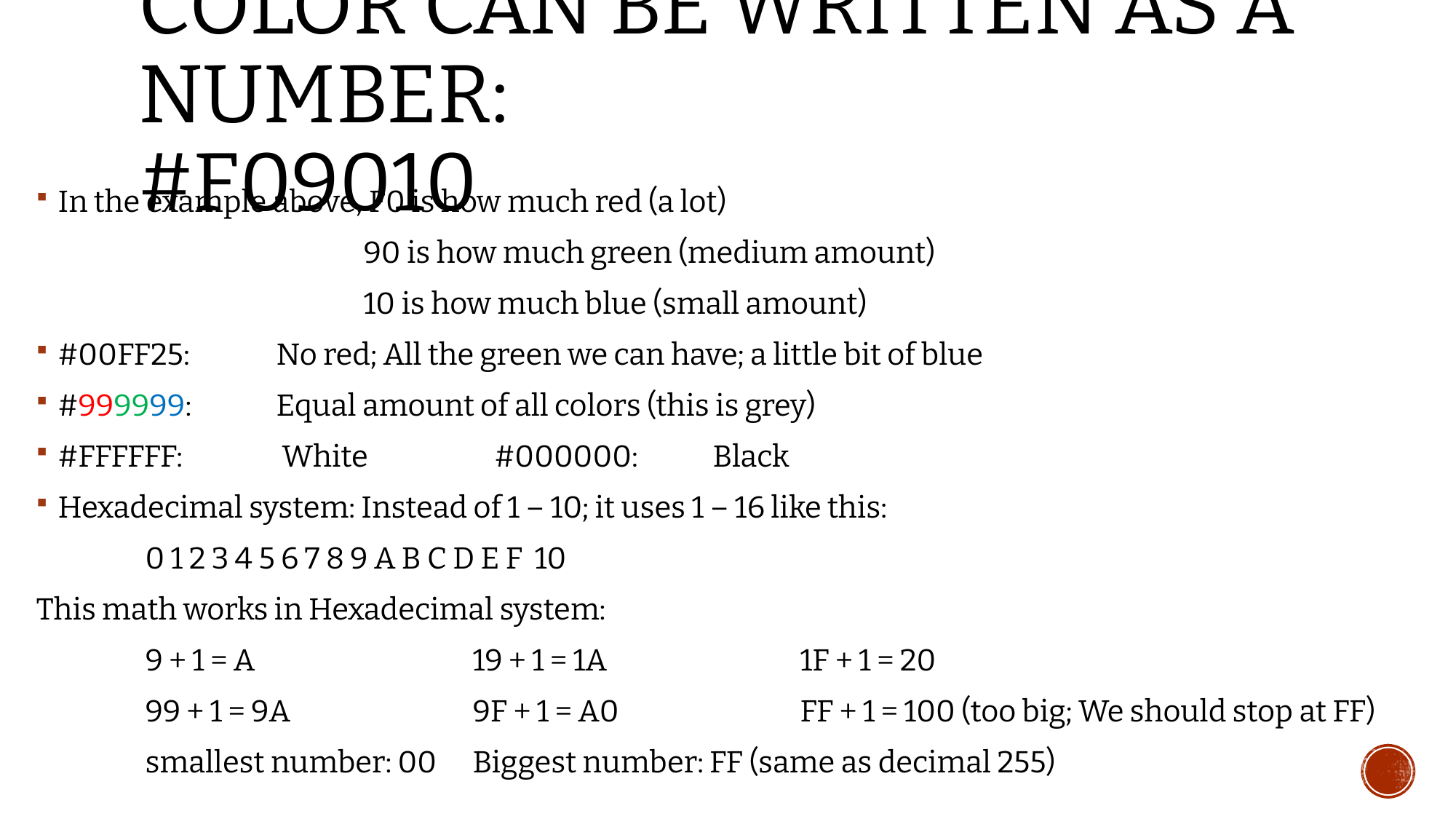

# Color can be written as a number: #f09010
In the example above, F0 is how much red (a lot)
			90 is how much green (medium amount)
			10 is how much blue (small amount)
#00FF25:	No red; All the green we can have; a little bit of blue
#999999:	Equal amount of all colors (this is grey)
#FFFFFF: 	 White		#000000:	Black
Hexadecimal system: Instead of 1 – 10; it uses 1 – 16 like this:
	0 1 2 3 4 5 6 7 8 9 A B C D E F  10
This math works in Hexadecimal system:
	9 + 1 = A		19 + 1 = 1A		1F + 1 = 20
	99 + 1 = 9A		9F + 1 = A0		FF + 1 = 100 (too big; We should stop at FF)
	smallest number: 00	Biggest number: FF (same as decimal 255)